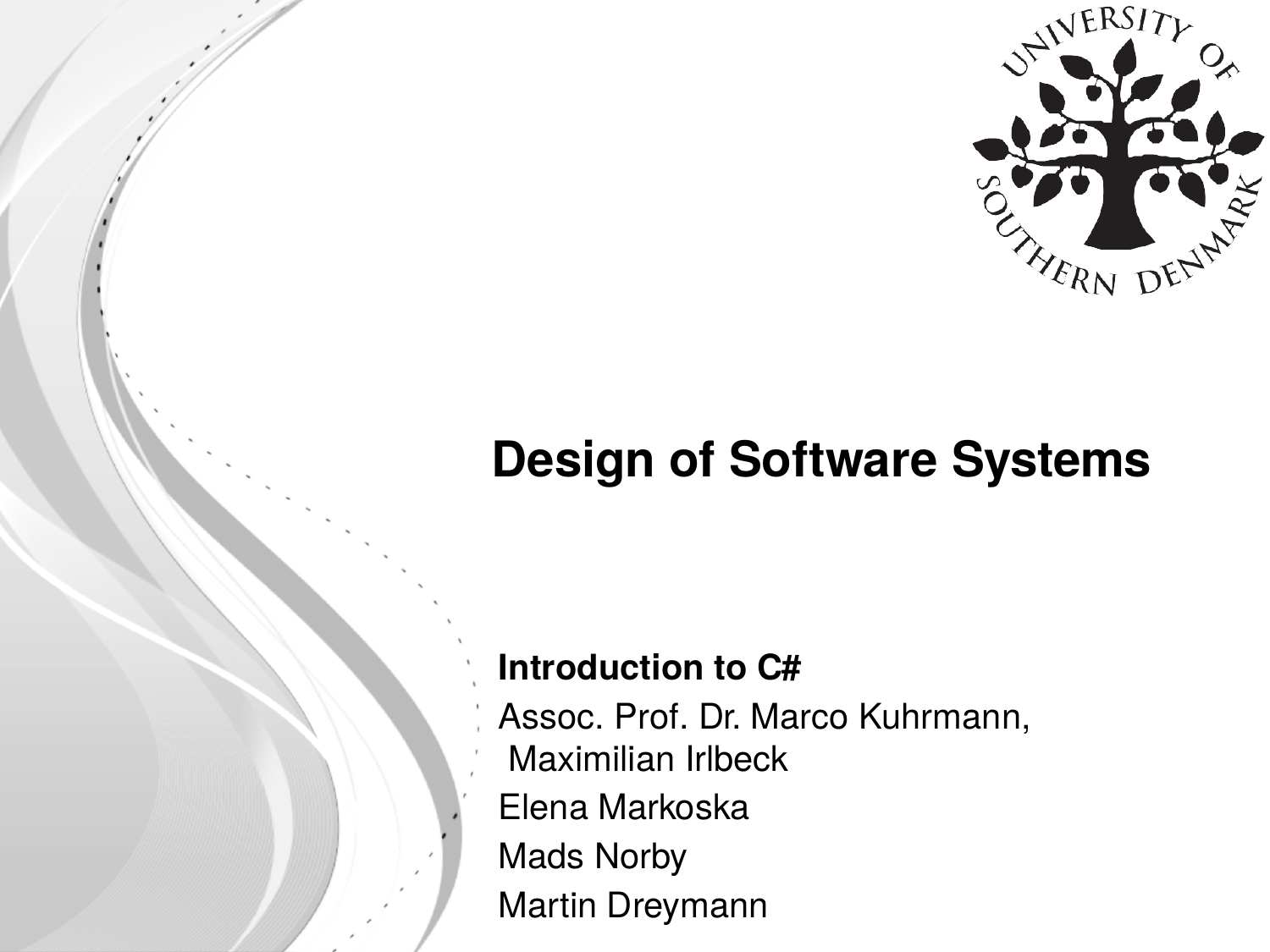

# Design of Software Systems
Introduction to C#
Assoc. Prof. Dr. Marco Kuhrmann,  Maximilian Irlbeck
Elena Markoska
Mads Norby
Martin Dreymann